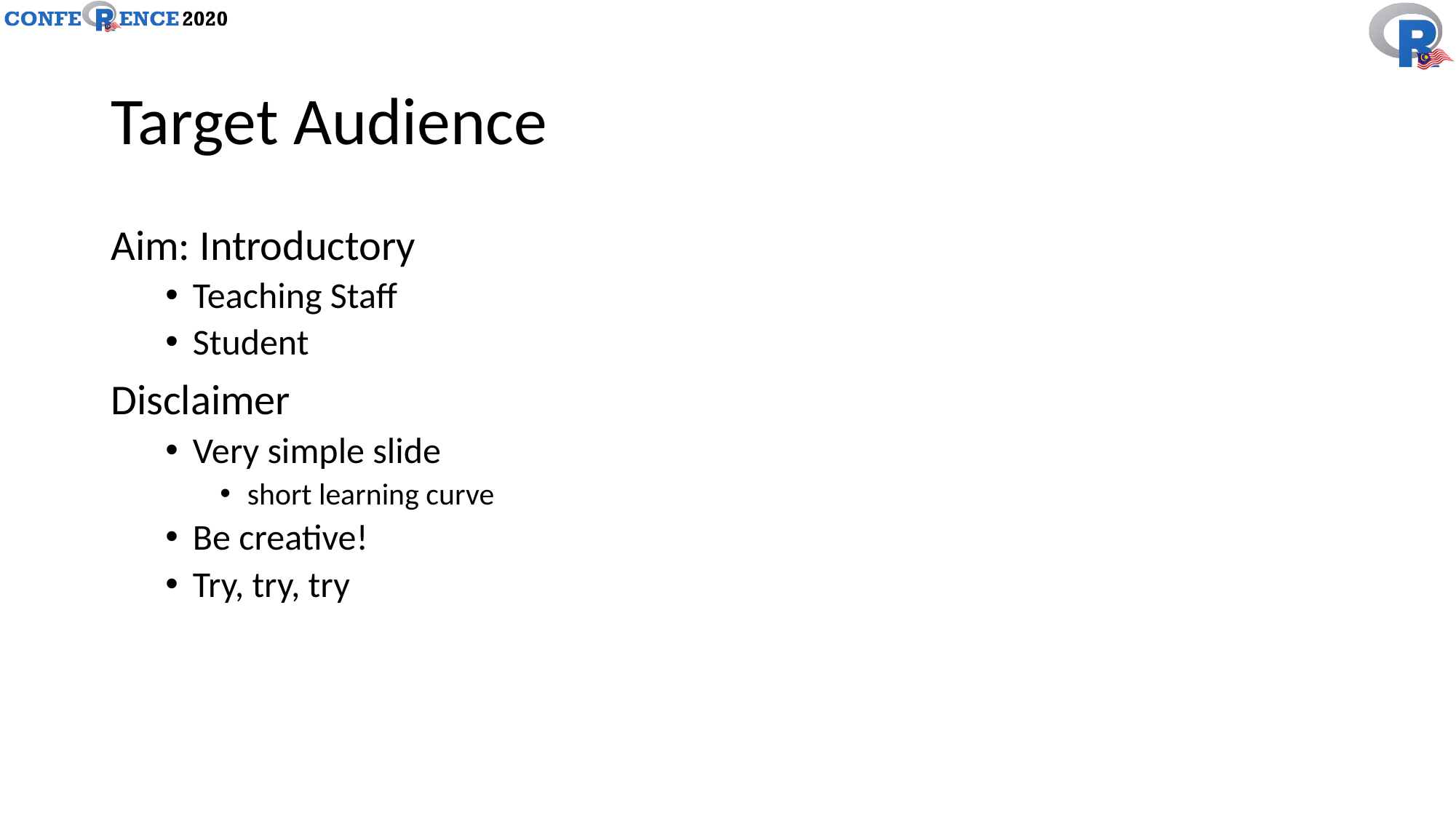

# Target Audience
Aim: Introductory
Teaching Staff
Student
Disclaimer
Very simple slide
short learning curve
Be creative!
Try, try, try